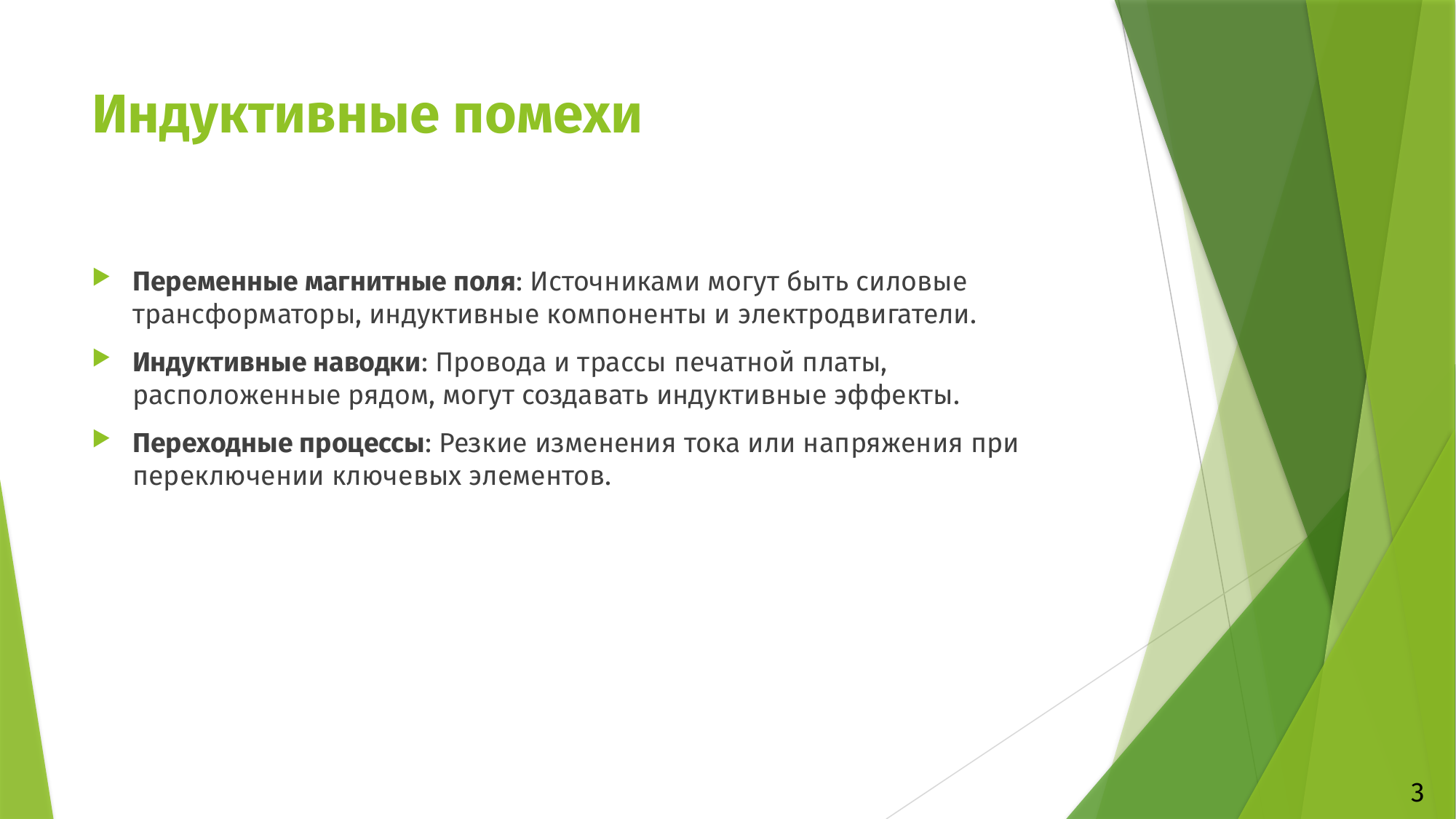

# Индуктивные помехи
Переменные магнитные поля: Источниками могут быть силовые трансформаторы, индуктивные компоненты и электродвигатели.
Индуктивные наводки: Провода и трассы печатной платы, расположенные рядом, могут создавать индуктивные эффекты.
Переходные процессы: Резкие изменения тока или напряжения при переключении ключевых элементов.

3